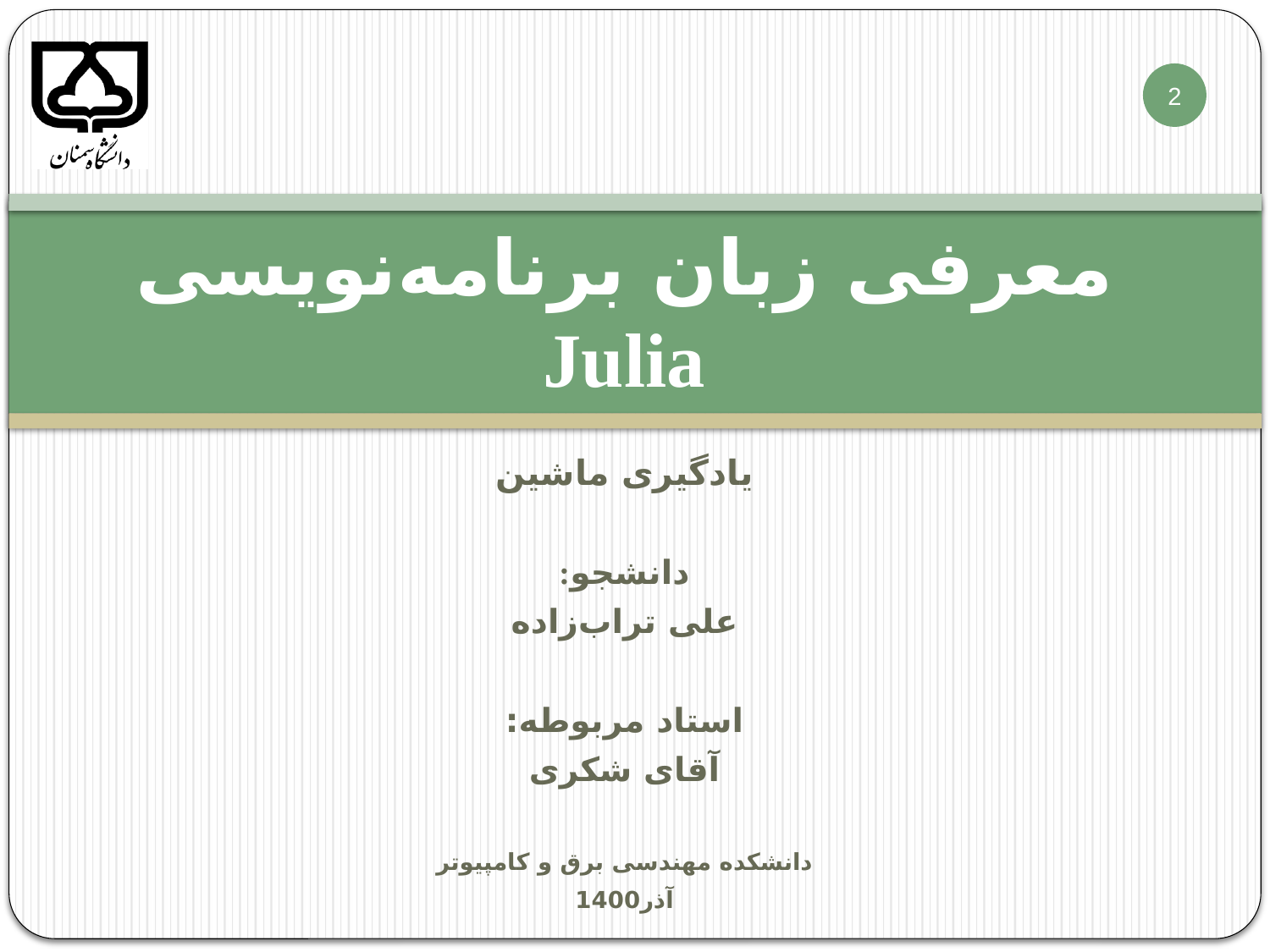

2
# معرفی زبان برنامه‌نویسی Julia
یادگیری ماشین

دانشجو:
علی تراب‌زاده

استاد مربوطه:
آقای شکری

دانشکده مهندسی برق و کامپیوتر
آذر1400